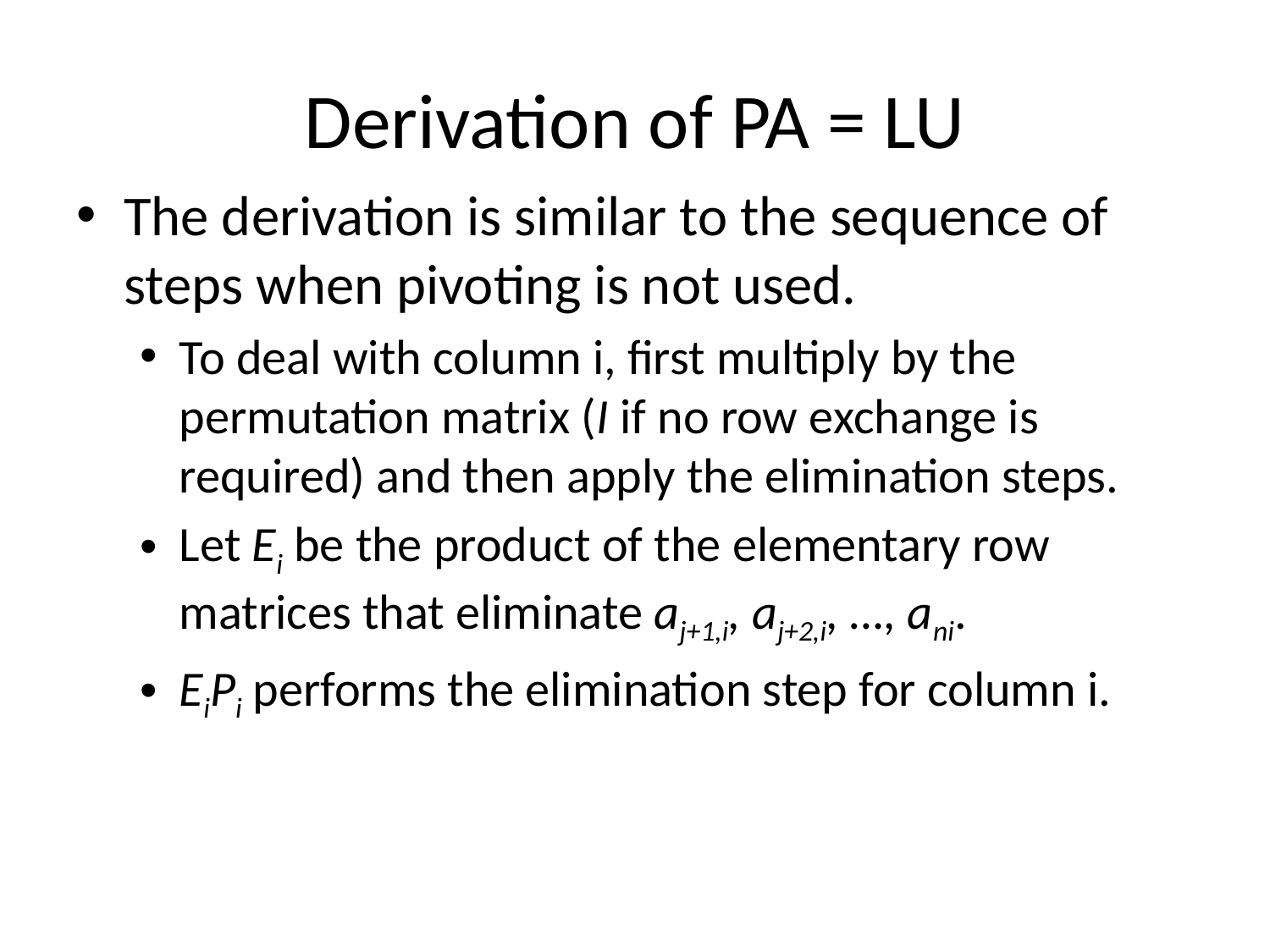

# Derivation of PA = LU
The derivation is similar to the sequence of steps when pivoting is not used.
To deal with column i, first multiply by the permutation matrix (I if no row exchange is required) and then apply the elimination steps.
Let Ei be the product of the elementary row matrices that eliminate aj+1,i, aj+2,i, …, ani.
EiPi performs the elimination step for column i.